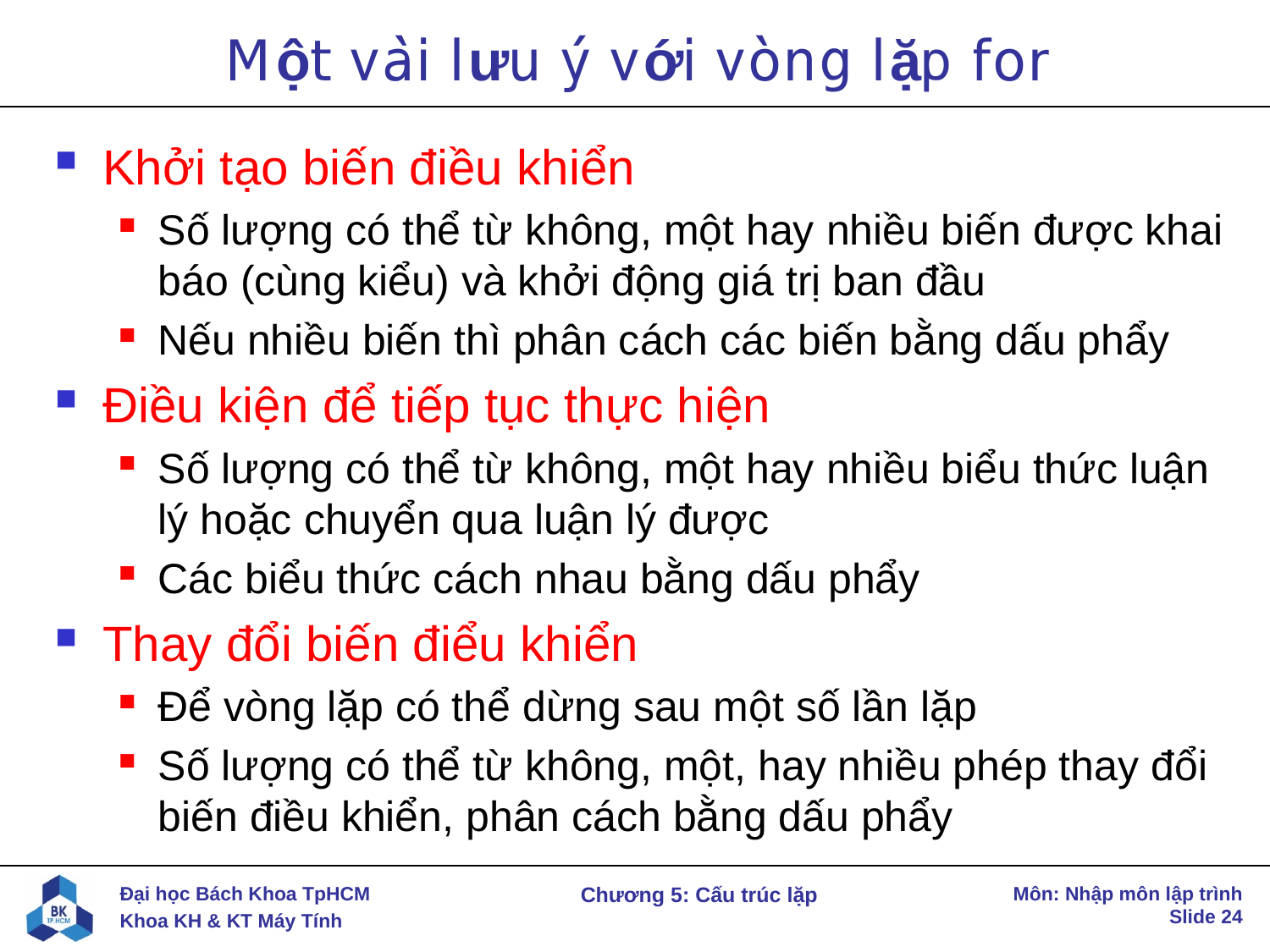

# Một vài lưu ý với vòng lặp for
Khởi tạo biến điều khiển
Số lượng có thể từ không, một hay nhiều biến được khai báo (cùng kiểu) và khởi động giá trị ban đầu
Nếu nhiều biến thì phân cách các biến bằng dấu phẩy
Điều kiện để tiếp tục thực hiện
Số lượng có thể từ không, một hay nhiều biểu thức luận lý hoặc chuyển qua luận lý được
Các biểu thức cách nhau bằng dấu phẩy
Thay đổi biến điểu khiển
Để vòng lặp có thể dừng sau một số lần lặp
Số lượng có thể từ không, một, hay nhiều phép thay đổi biến điều khiển, phân cách bằng dấu phẩy